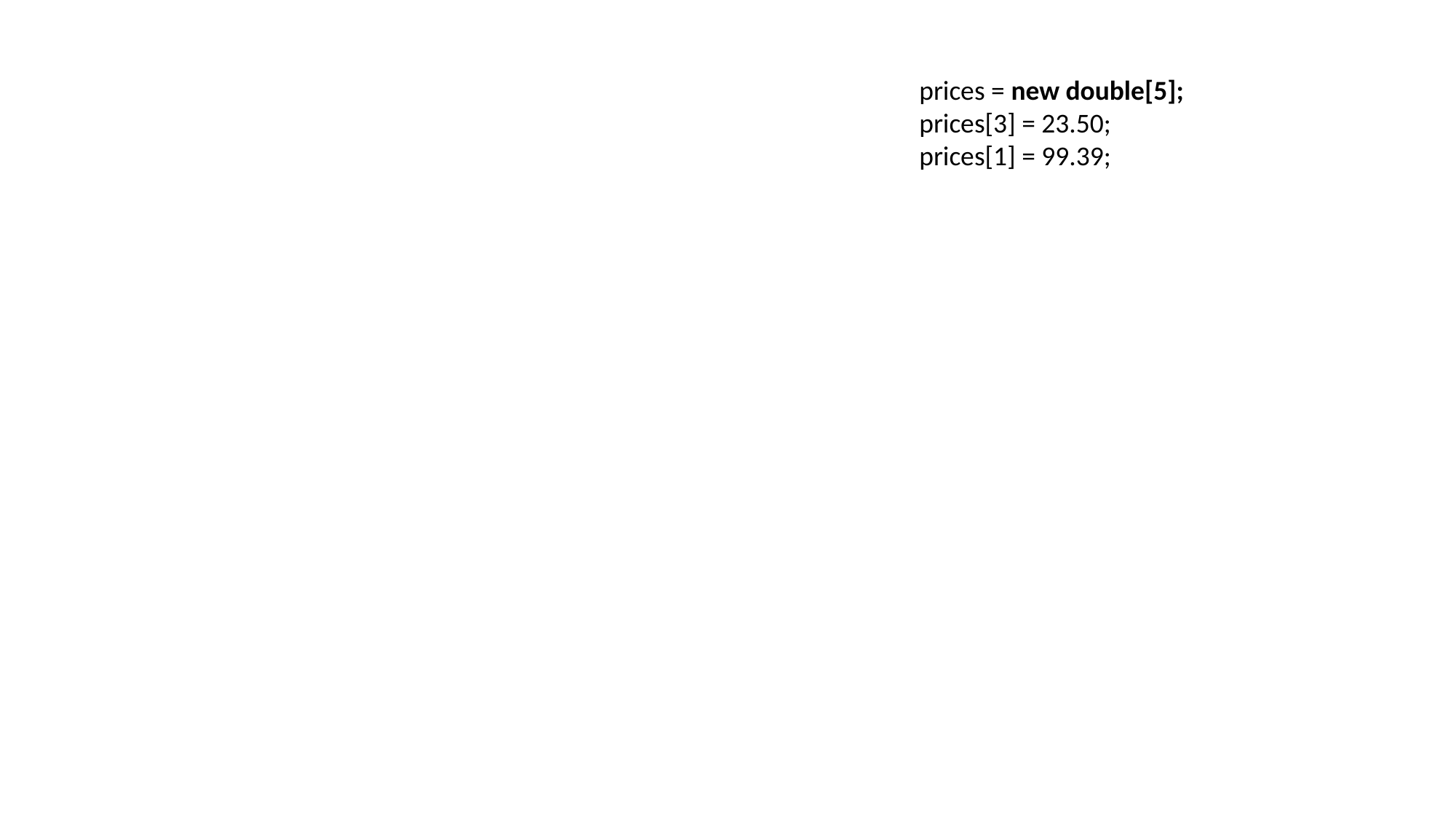

prices = new double[5];
prices[3] = 23.50;
prices[1] = 99.39;